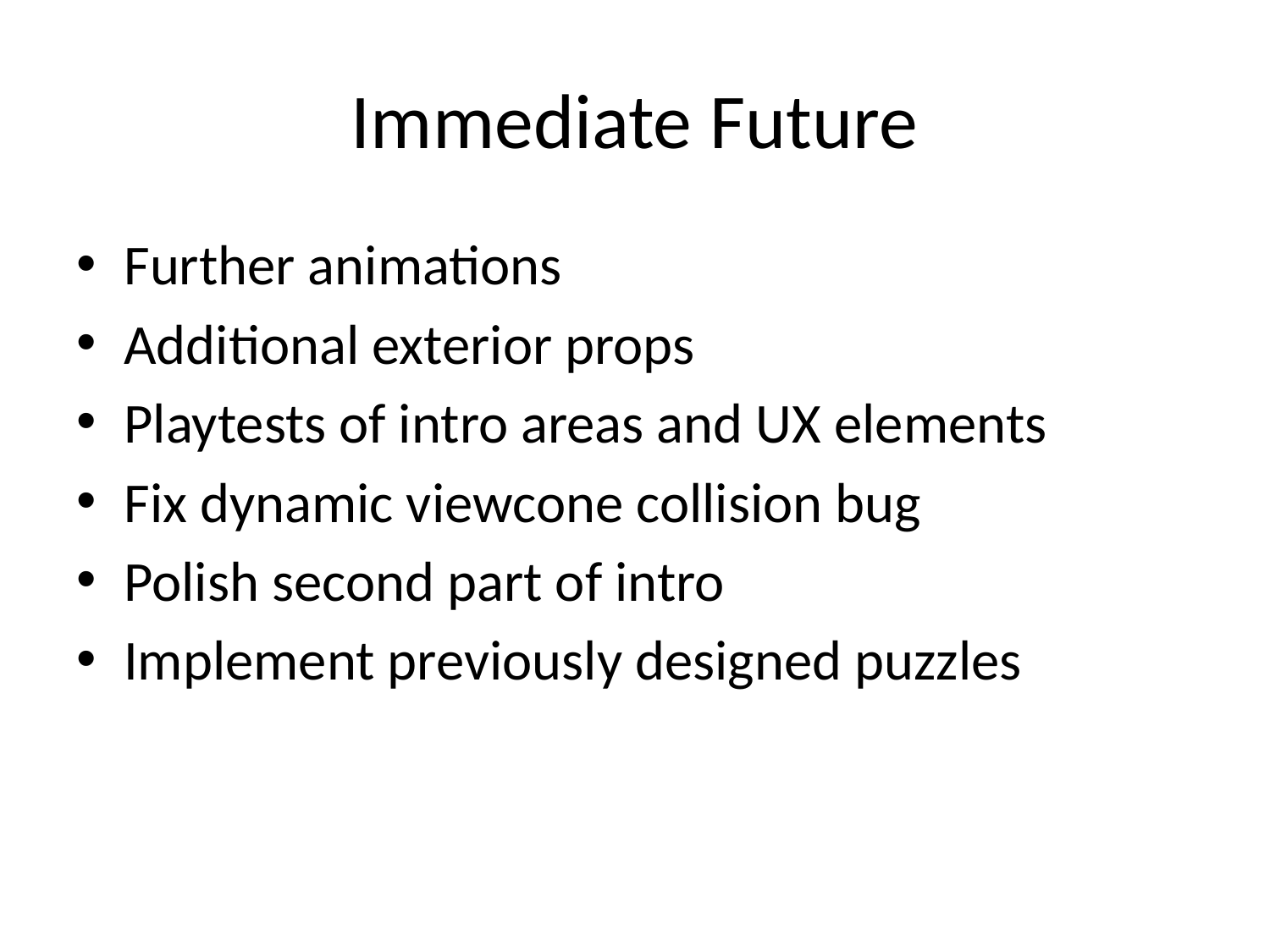

# Immediate Future
Further animations
Additional exterior props
Playtests of intro areas and UX elements
Fix dynamic viewcone collision bug
Polish second part of intro
Implement previously designed puzzles